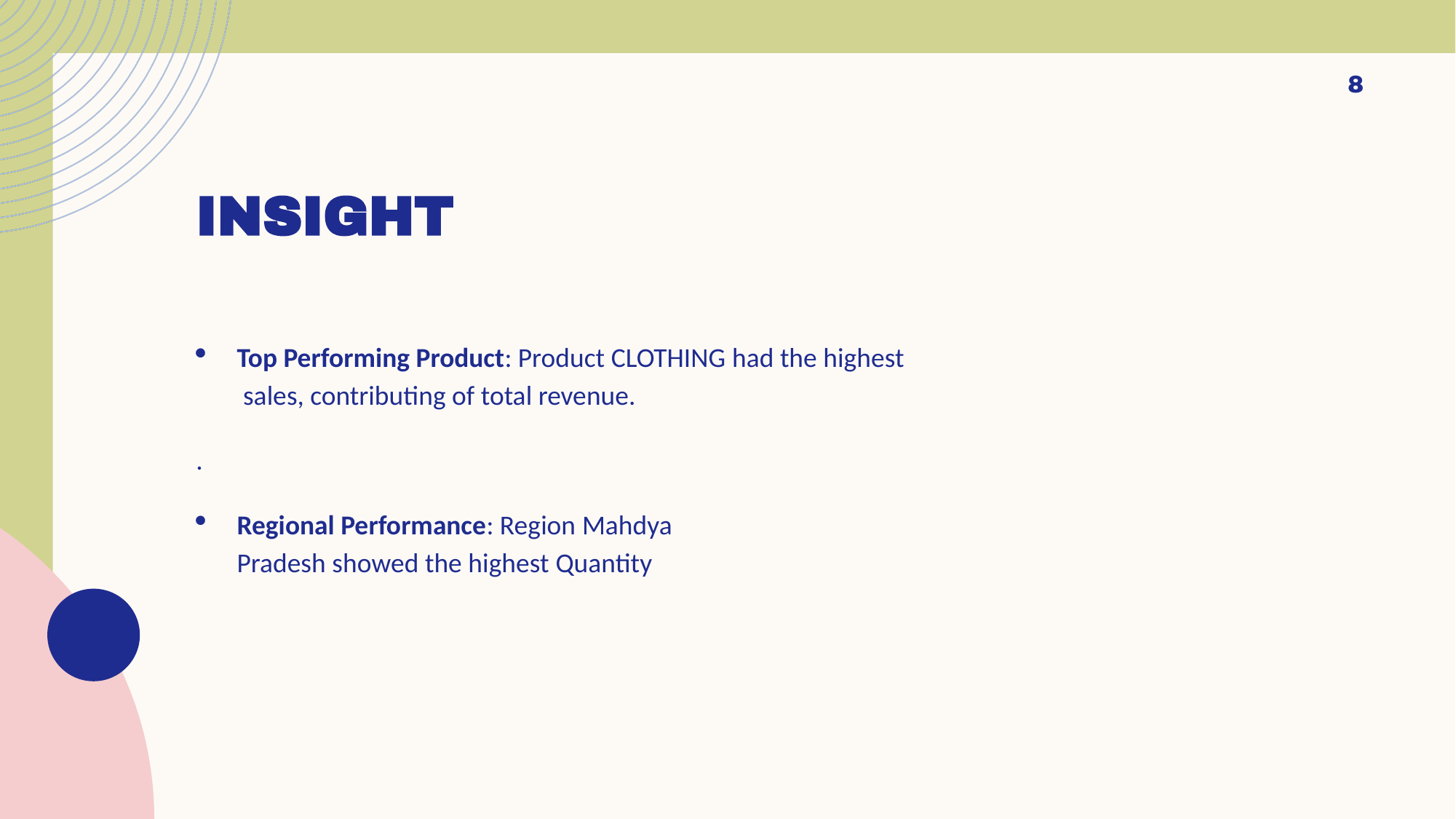

8
# INSIGHT

Top Performing Product: Product CLOTHING had the highest sales, contributing of total revenue.
.
Regional Performance: Region Mahdya Pradesh showed the highest Quantity